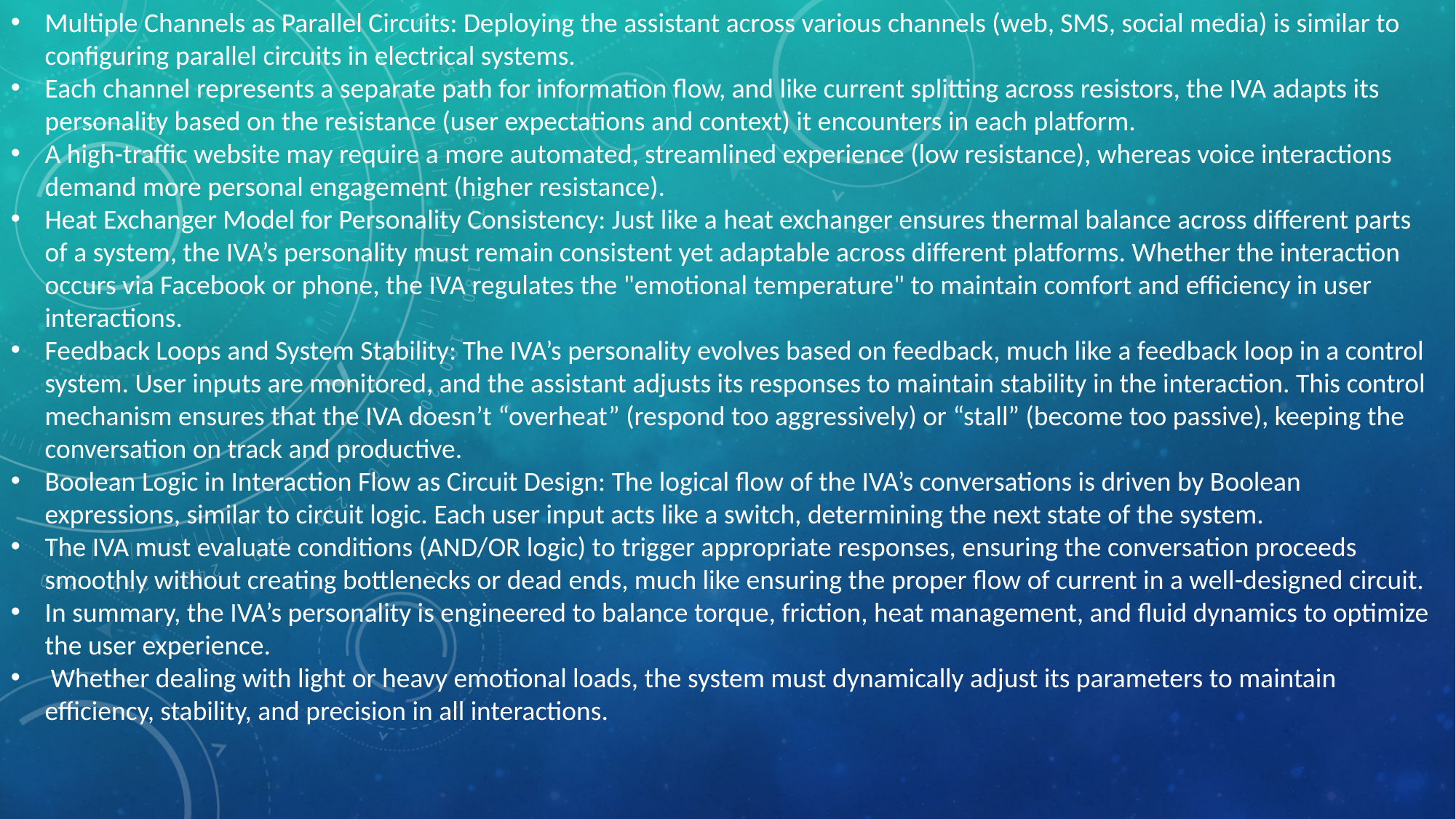

Multiple Channels as Parallel Circuits: Deploying the assistant across various channels (web, SMS, social media) is similar to configuring parallel circuits in electrical systems.
Each channel represents a separate path for information flow, and like current splitting across resistors, the IVA adapts its personality based on the resistance (user expectations and context) it encounters in each platform.
A high-traffic website may require a more automated, streamlined experience (low resistance), whereas voice interactions demand more personal engagement (higher resistance).
Heat Exchanger Model for Personality Consistency: Just like a heat exchanger ensures thermal balance across different parts of a system, the IVA’s personality must remain consistent yet adaptable across different platforms. Whether the interaction occurs via Facebook or phone, the IVA regulates the "emotional temperature" to maintain comfort and efficiency in user interactions.
Feedback Loops and System Stability: The IVA’s personality evolves based on feedback, much like a feedback loop in a control system. User inputs are monitored, and the assistant adjusts its responses to maintain stability in the interaction. This control mechanism ensures that the IVA doesn’t “overheat” (respond too aggressively) or “stall” (become too passive), keeping the conversation on track and productive.
Boolean Logic in Interaction Flow as Circuit Design: The logical flow of the IVA’s conversations is driven by Boolean expressions, similar to circuit logic. Each user input acts like a switch, determining the next state of the system.
The IVA must evaluate conditions (AND/OR logic) to trigger appropriate responses, ensuring the conversation proceeds smoothly without creating bottlenecks or dead ends, much like ensuring the proper flow of current in a well-designed circuit.
In summary, the IVA’s personality is engineered to balance torque, friction, heat management, and fluid dynamics to optimize the user experience.
 Whether dealing with light or heavy emotional loads, the system must dynamically adjust its parameters to maintain efficiency, stability, and precision in all interactions.